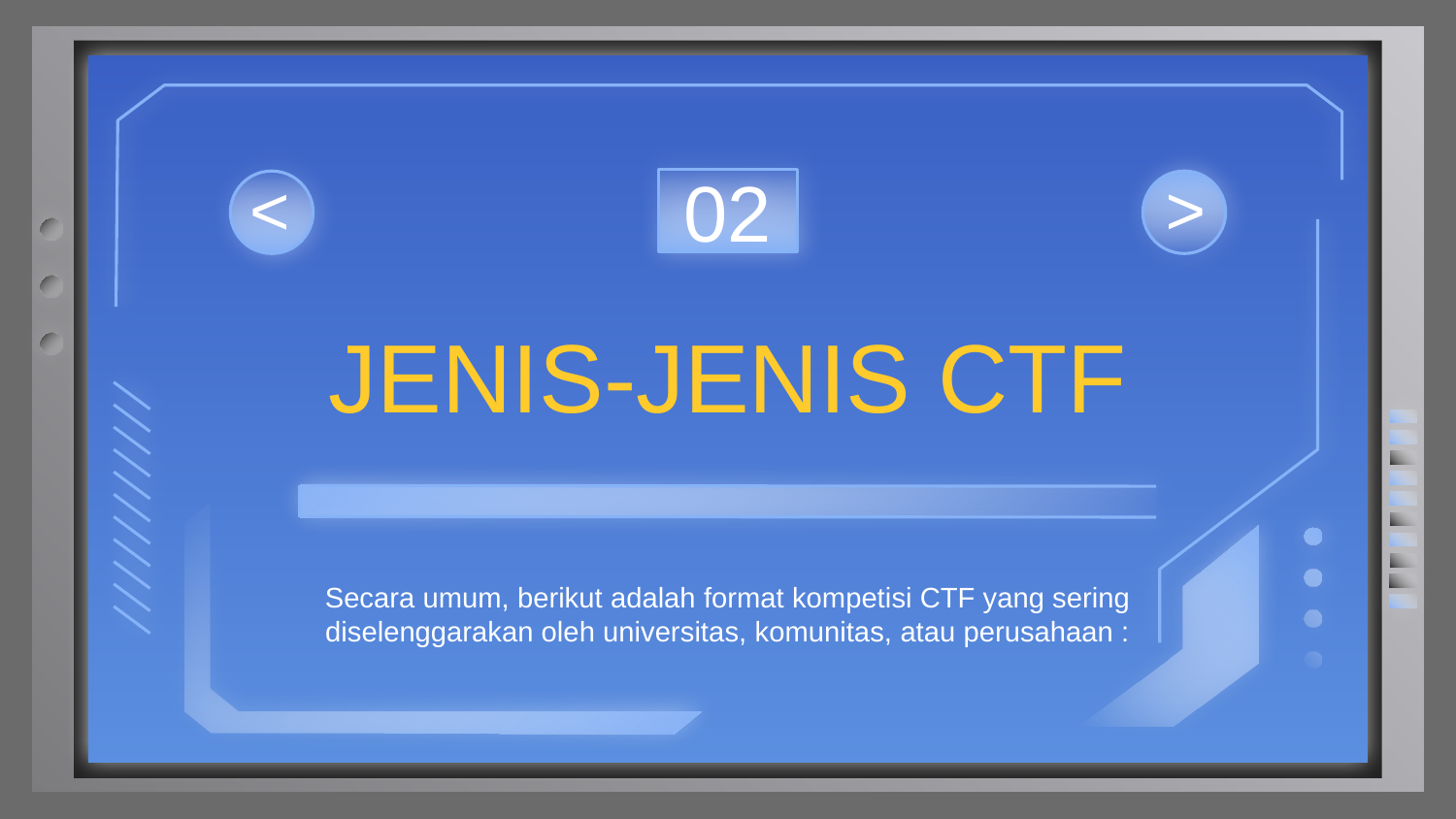

02
<
<
# JENIS-JENIS CTF

Secara umum, berikut adalah format kompetisi CTF yang sering diselenggarakan oleh universitas, komunitas, atau perusahaan :